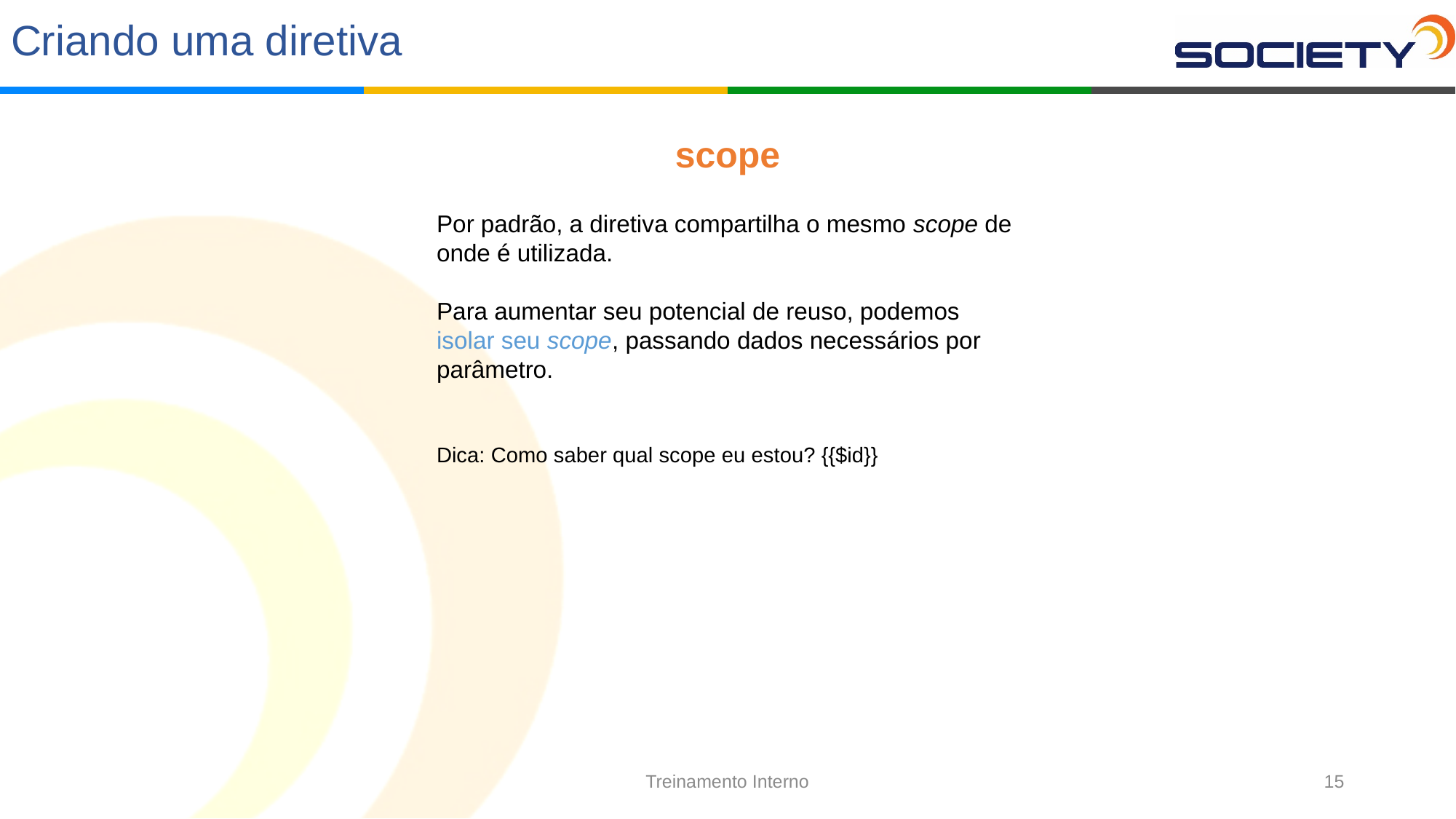

# Criando uma diretiva
scope
Por padrão, a diretiva compartilha o mesmo scope de onde é utilizada.

Para aumentar seu potencial de reuso, podemos isolar seu scope, passando dados necessários por parâmetro.

Dica: Como saber qual scope eu estou? {{$id}}
Treinamento Interno
15